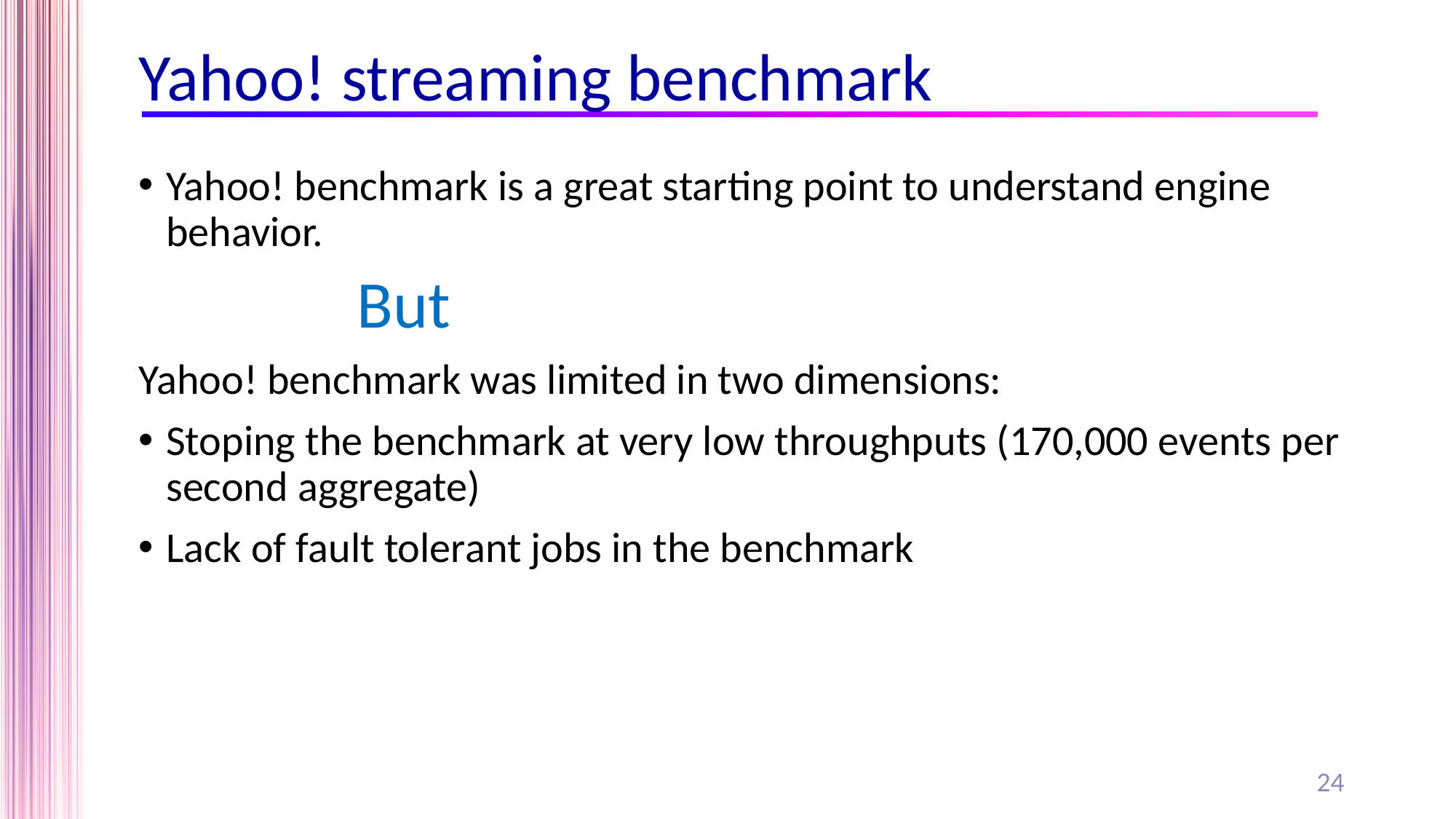

# Yahoo! streaming benchmark
Yahoo! benchmark is a great starting point to understand engine behavior.
		But
Yahoo! benchmark was limited in two dimensions:
Stoping the benchmark at very low throughputs (170,000 events per second aggregate)
Lack of fault tolerant jobs in the benchmark

24